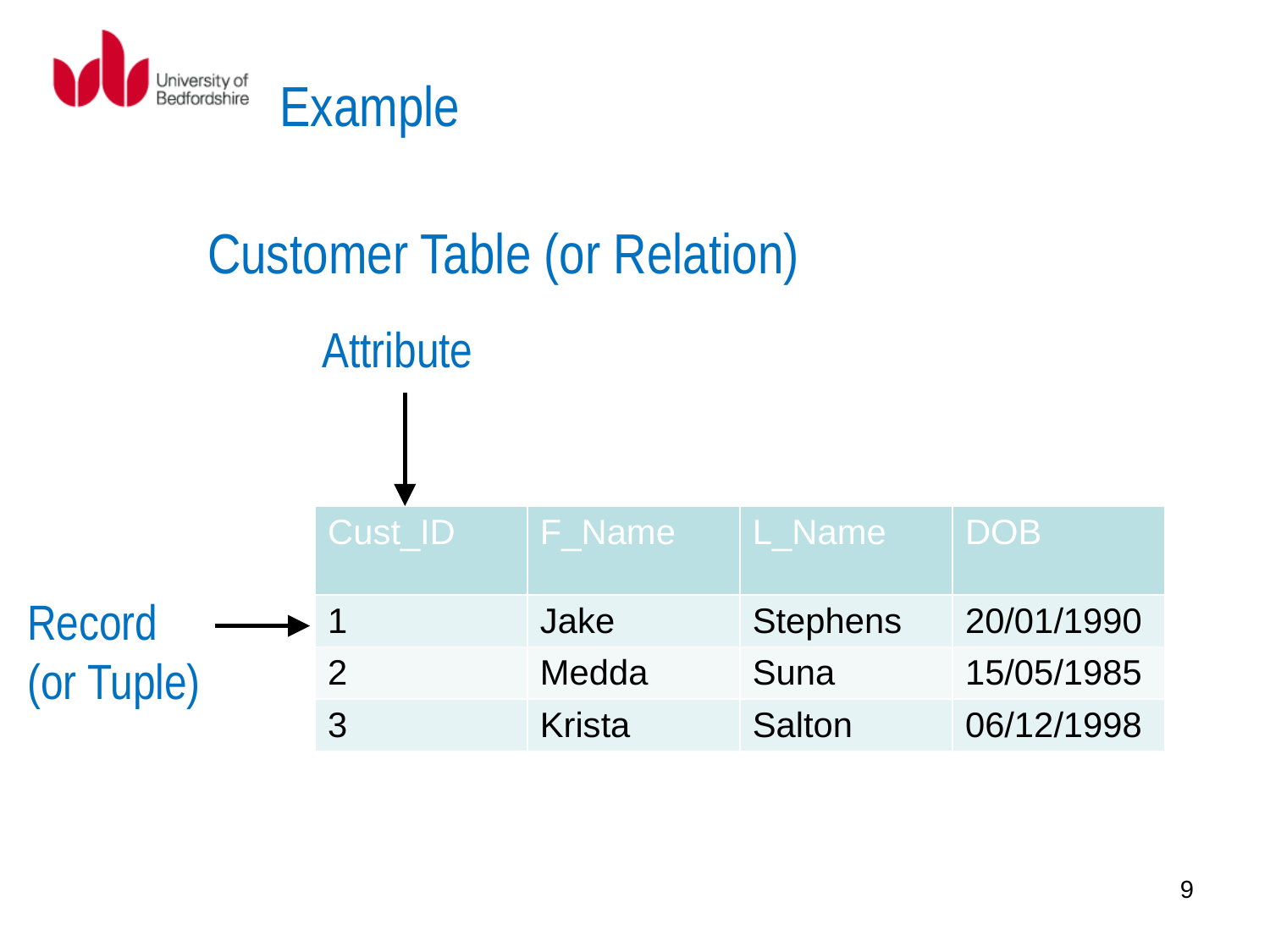

# Example
Customer Table (or Relation)
Attribute
| Cust\_ID | F\_Name | L\_Name | DOB |
| --- | --- | --- | --- |
| 1 | Jake | Stephens | 20/01/1990 |
| 2 | Medda | Suna | 15/05/1985 |
| 3 | Krista | Salton | 06/12/1998 |
Record
(or Tuple)
9